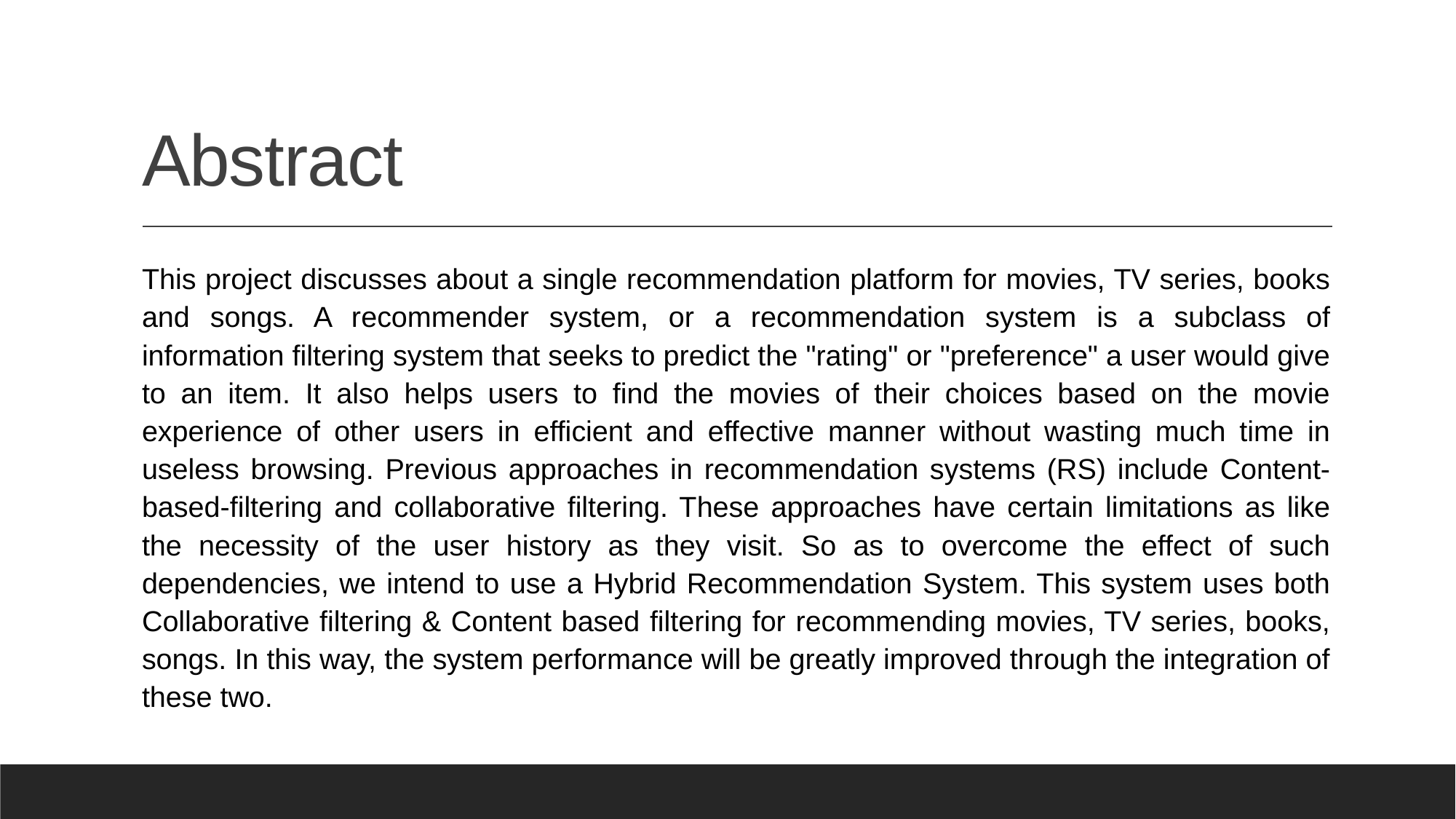

# Abstract
This project discusses about a single recommendation platform for movies, TV series, books and songs. A recommender system, or a recommendation system is a subclass of information filtering system that seeks to predict the "rating" or "preference" a user would give to an item. It also helps users to find the movies of their choices based on the movie experience of other users in efficient and effective manner without wasting much time in useless browsing. Previous approaches in recommendation systems (RS) include Content-based-filtering and collaborative filtering. These approaches have certain limitations as like the necessity of the user history as they visit. So as to overcome the effect of such dependencies, we intend to use a Hybrid Recommendation System. This system uses both Collaborative filtering & Content based filtering for recommending movies, TV series, books, songs. In this way, the system performance will be greatly improved through the integration of these two.